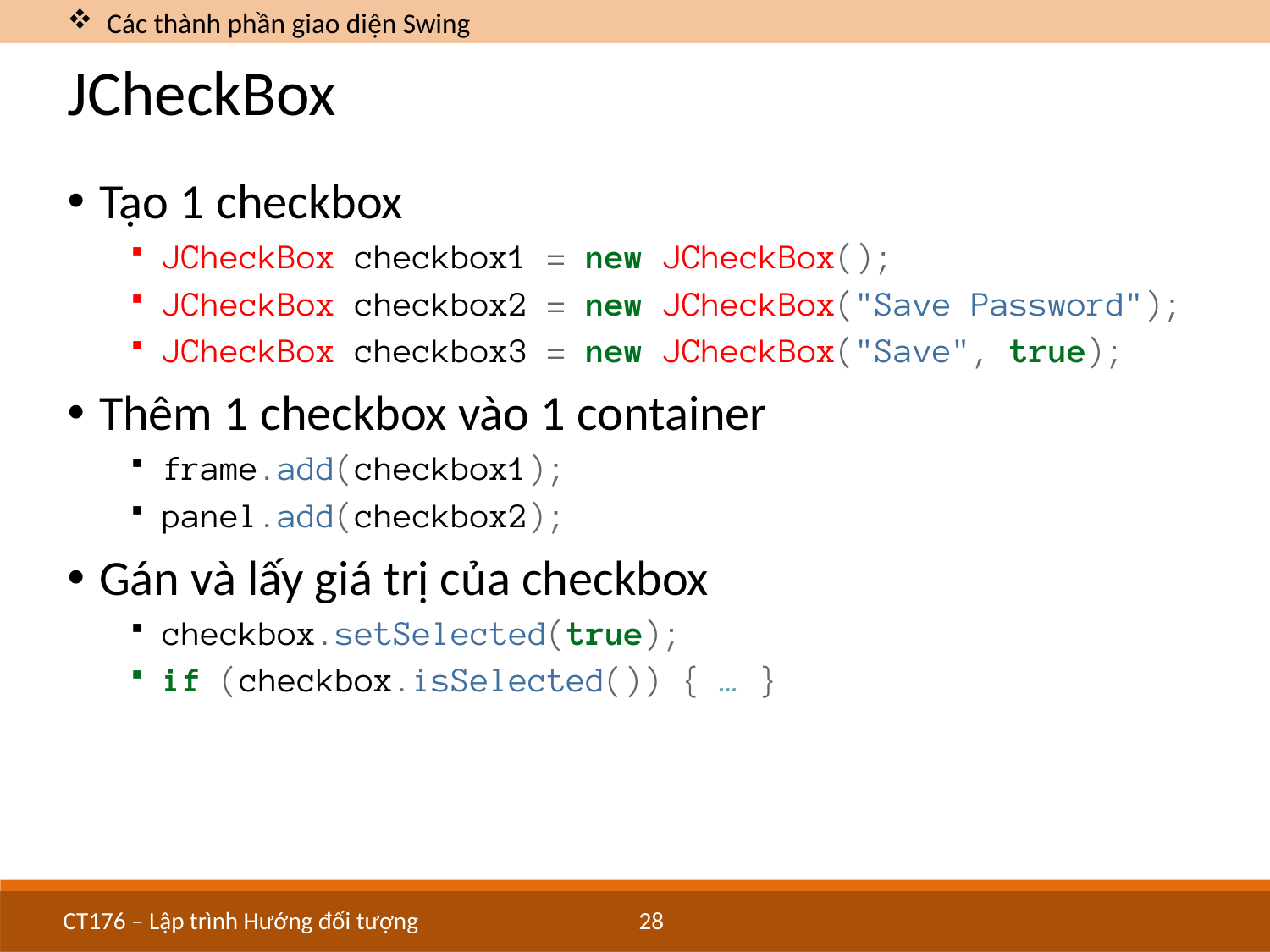

Các thành phần giao diện Swing
# JCheckBox
Tạo 1 checkbox
JCheckBox checkbox1 = new JCheckBox();
JCheckBox checkbox2 = new JCheckBox("Save Password");
JCheckBox checkbox3 = new JCheckBox("Save", true);
Thêm 1 checkbox vào 1 container
frame.add(checkbox1);
panel.add(checkbox2);
Gán và lấy giá trị của checkbox
checkbox.setSelected(true);
if (checkbox.isSelected()) { … }